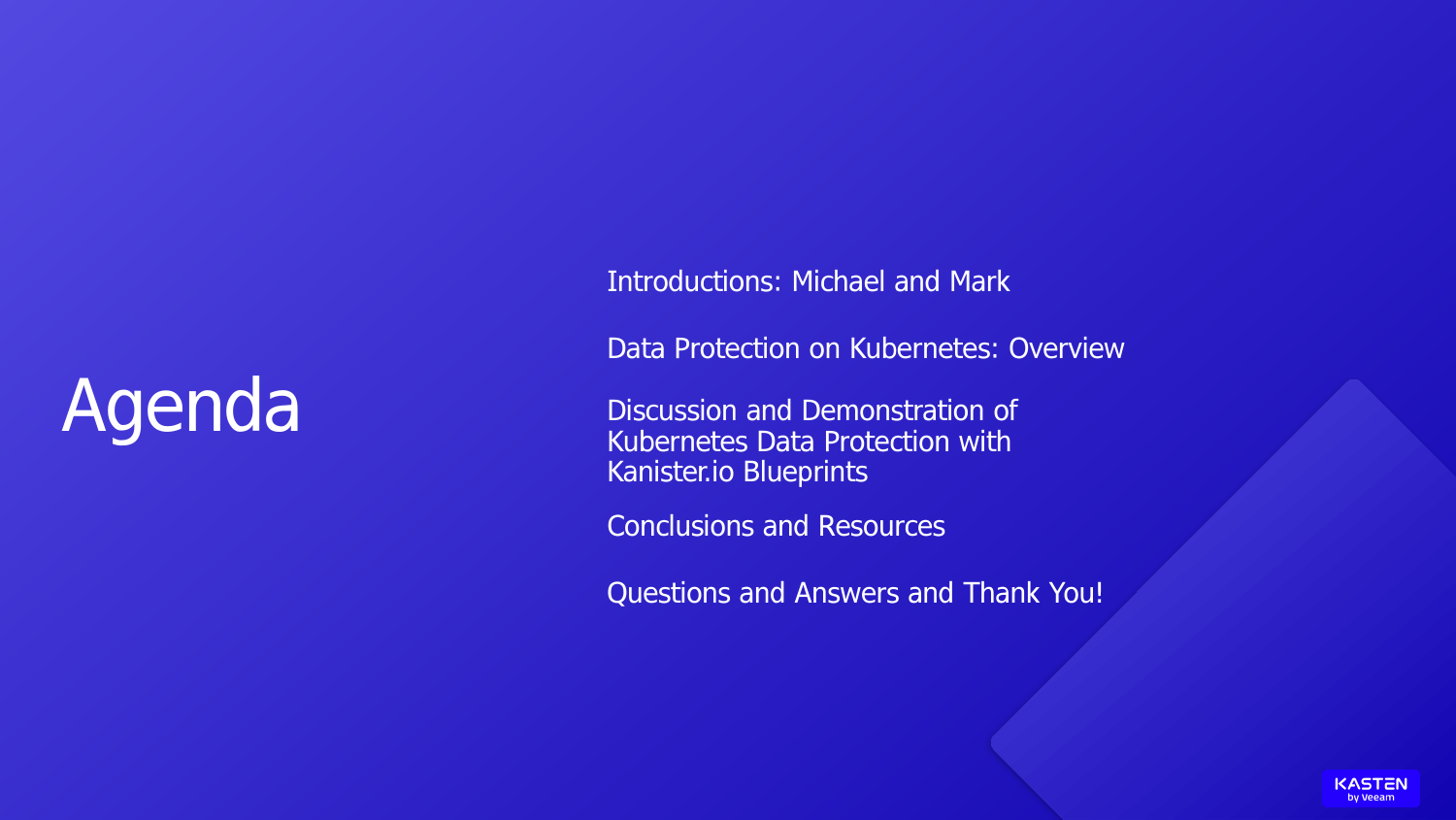

Introductions: Michael and Mark
Data Protection on Kubernetes: Overview
Agenda
Discussion and Demonstration of Kubernetes Data Protection with Kanister.io Blueprints

Conclusions and Resources
Questions and Answers and Thank You!